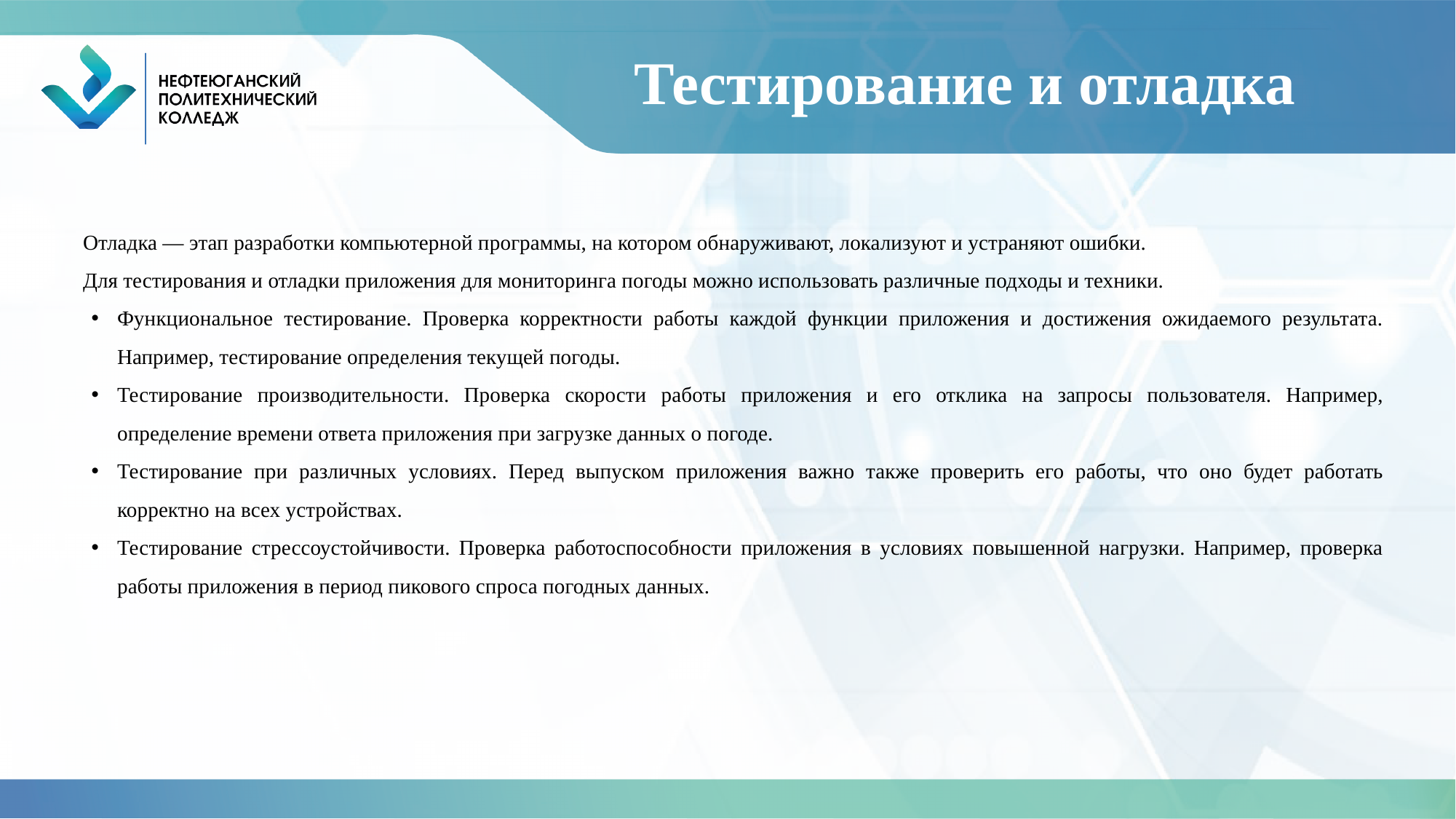

# Тестирование и отладка
Отладка — этап разработки компьютерной программы, на котором обнаруживают, локализуют и устраняют ошибки.
Для тестирования и отладки приложения для мониторинга погоды можно использовать различные подходы и техники.
Функциональное тестирование. Проверка корректности работы каждой функции приложения и достижения ожидаемого результата. Например, тестирование определения текущей погоды.
Тестирование производительности. Проверка скорости работы приложения и его отклика на запросы пользователя. Например, определение времени ответа приложения при загрузке данных о погоде.
Тестирование при различных условиях. Перед выпуском приложения важно также проверить его работы, что оно будет работать корректно на всех устройствах.
Тестирование стрессоустойчивости. Проверка работоспособности приложения в условиях повышенной нагрузки. Например, проверка работы приложения в период пикового спроса погодных данных.